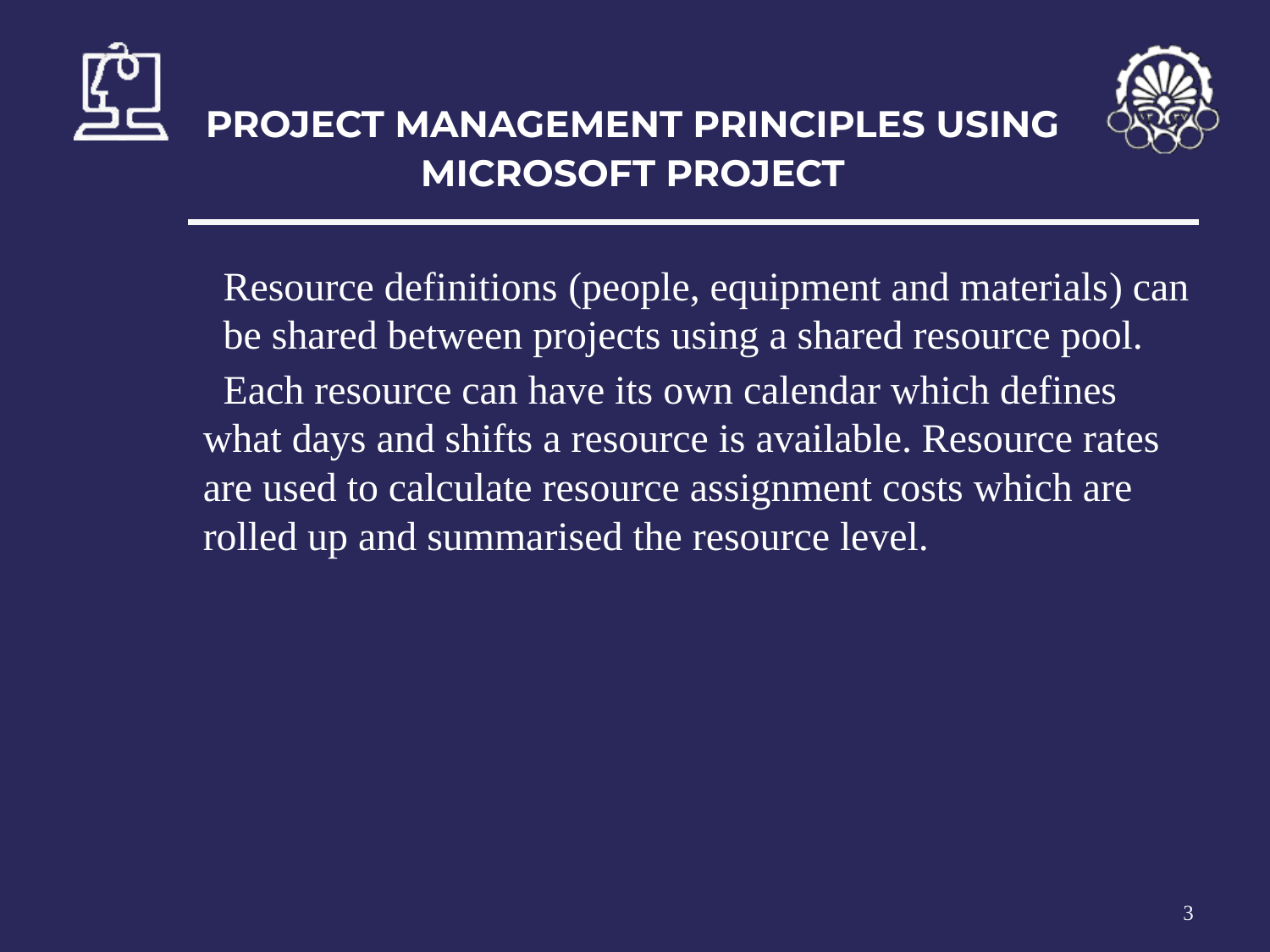

# PROJECT MANAGEMENT PRINCIPLES USING MICROSOFT PROJECT
  Resource definitions (people, equipment and materials) can   be shared between projects using a shared resource pool.
  Each resource can have its own calendar which defines what days and shifts a resource is available. Resource rates are used to calculate resource assignment costs which are rolled up and summarised the resource level.

3